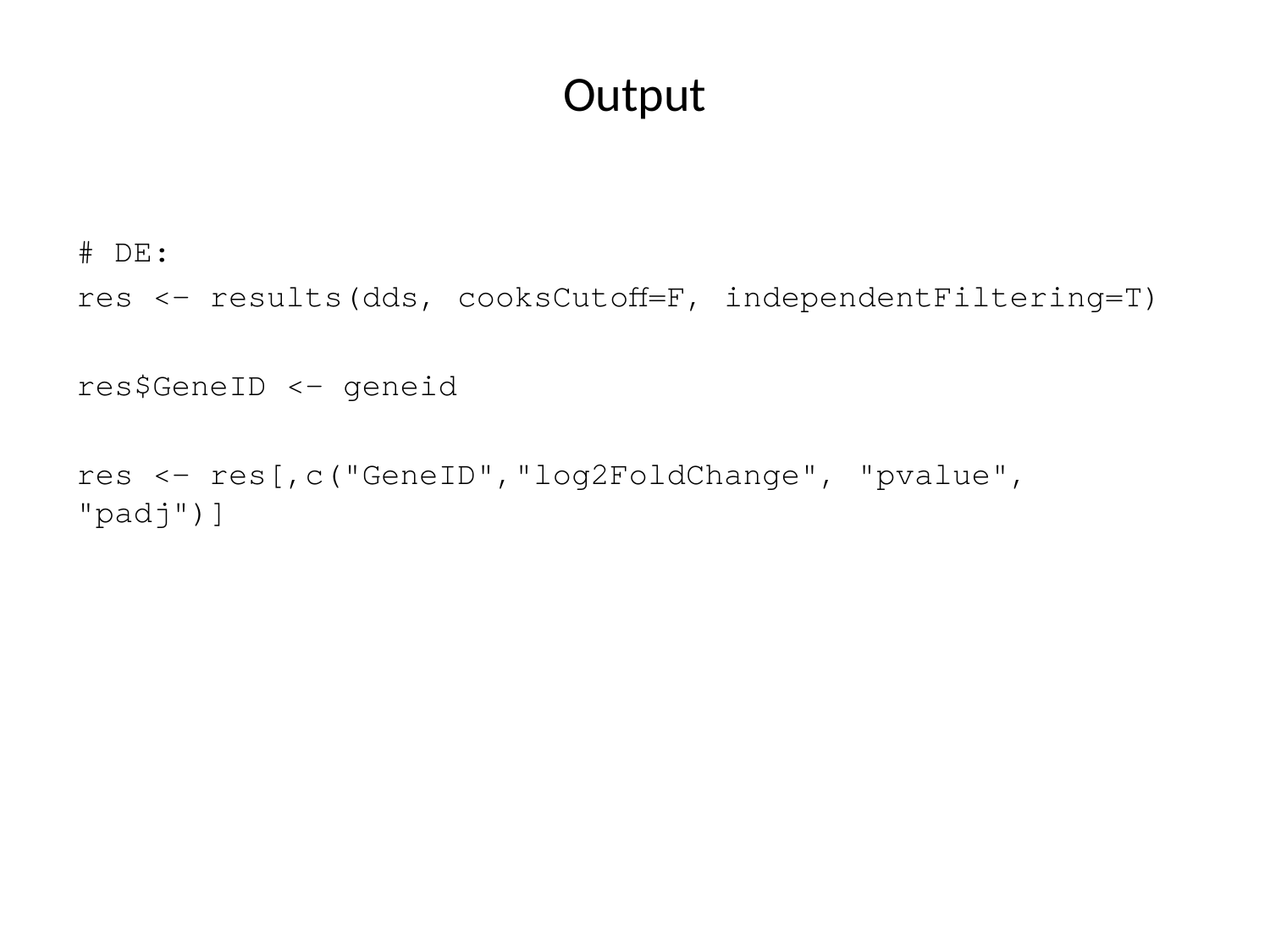

# Output
# DE:
res <- results(dds, cooksCutoff=F, independentFiltering=T)

res$GeneID <- geneid

res <- res[,c("GeneID","log2FoldChange", "pvalue", "padj")]